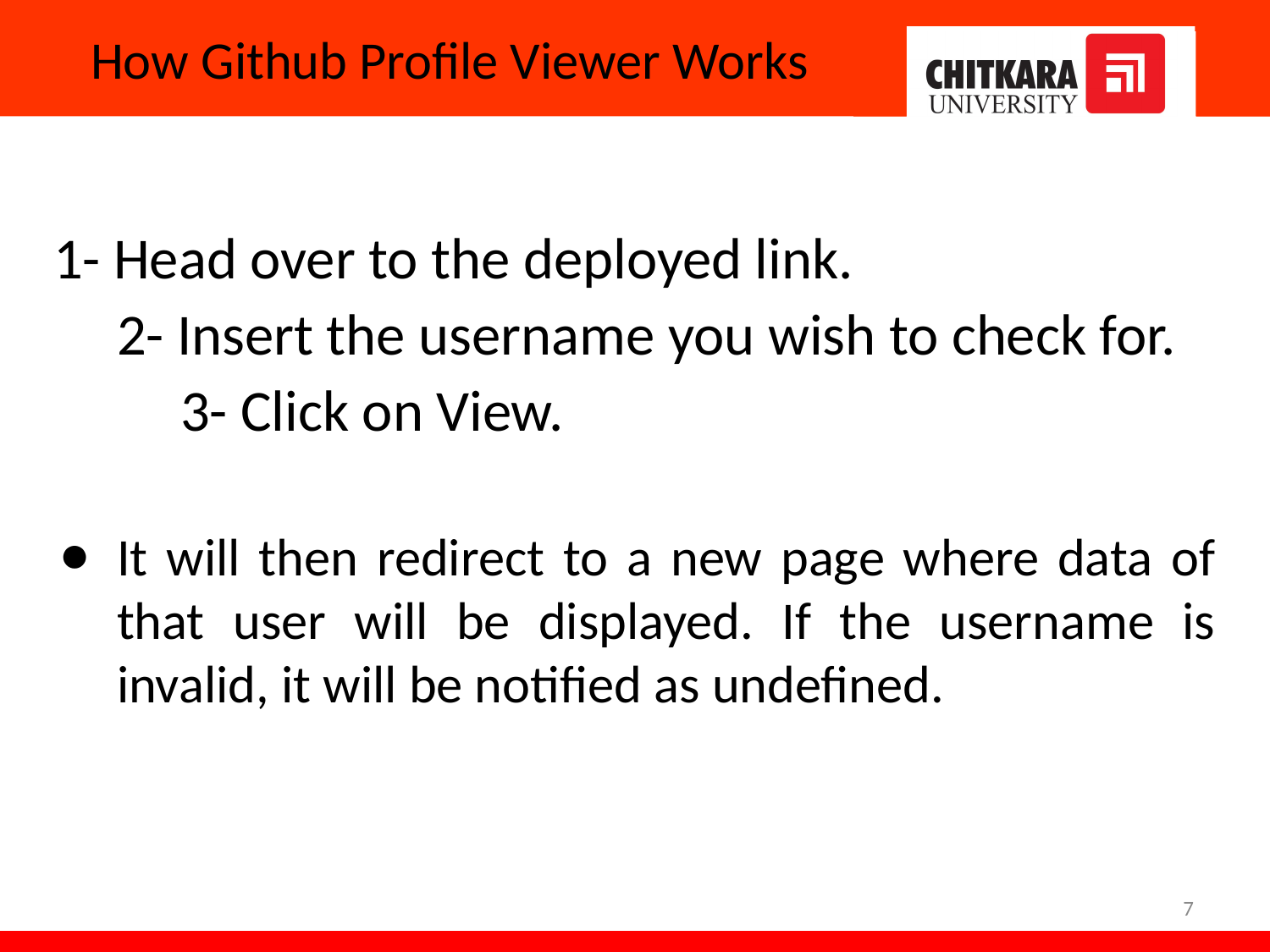

# How Github Profile Viewer Works
1- Head over to the deployed link.
2- Insert the username you wish to check for.
3- Click on View.

It will then redirect to a new page where data of that user will be displayed. If the username is invalid, it will be notified as undefined.
7